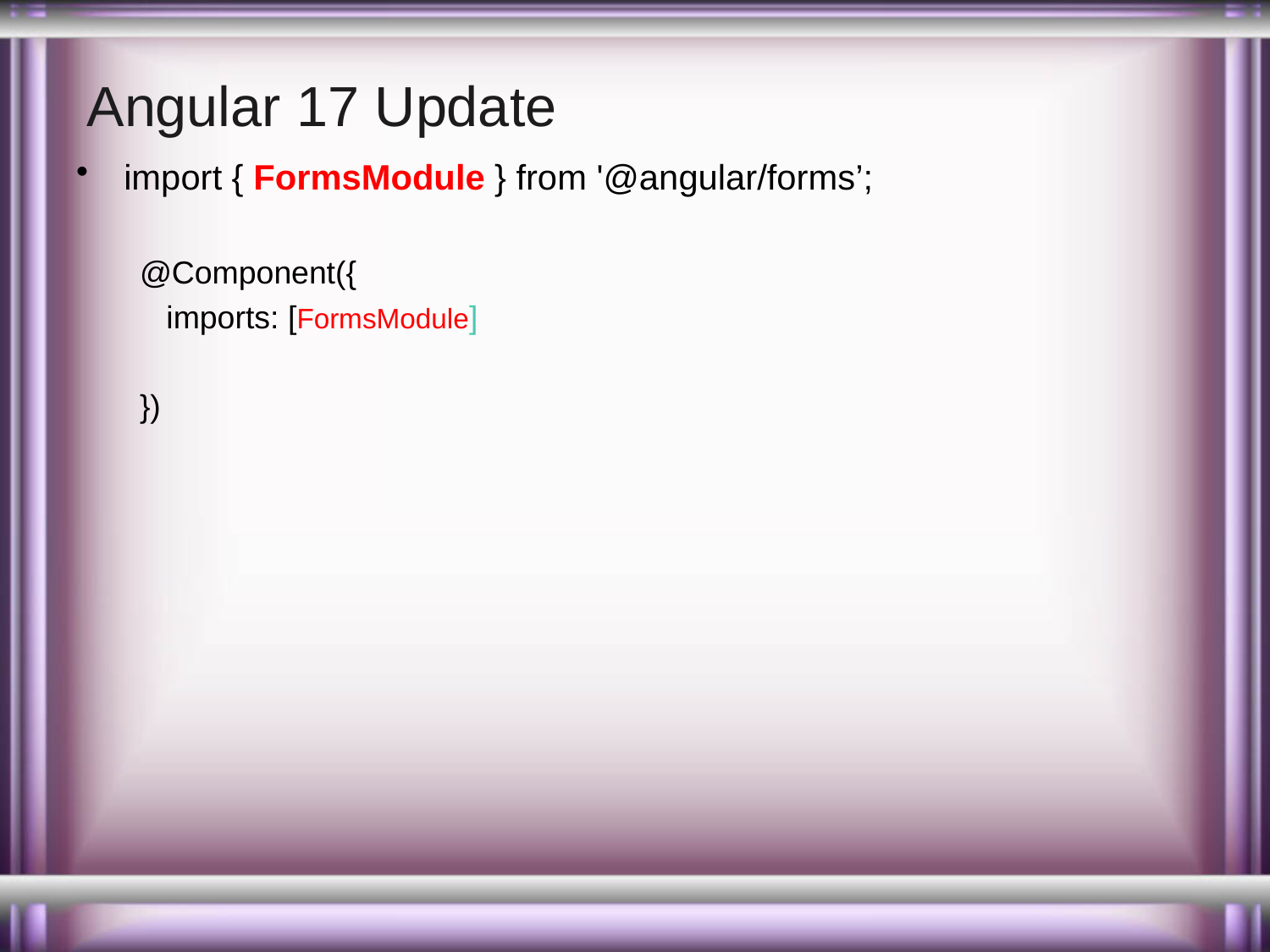

# Angular 17 Update
import { FormsModule } from '@angular/forms’;

@Component({
   imports: [FormsModule]

})